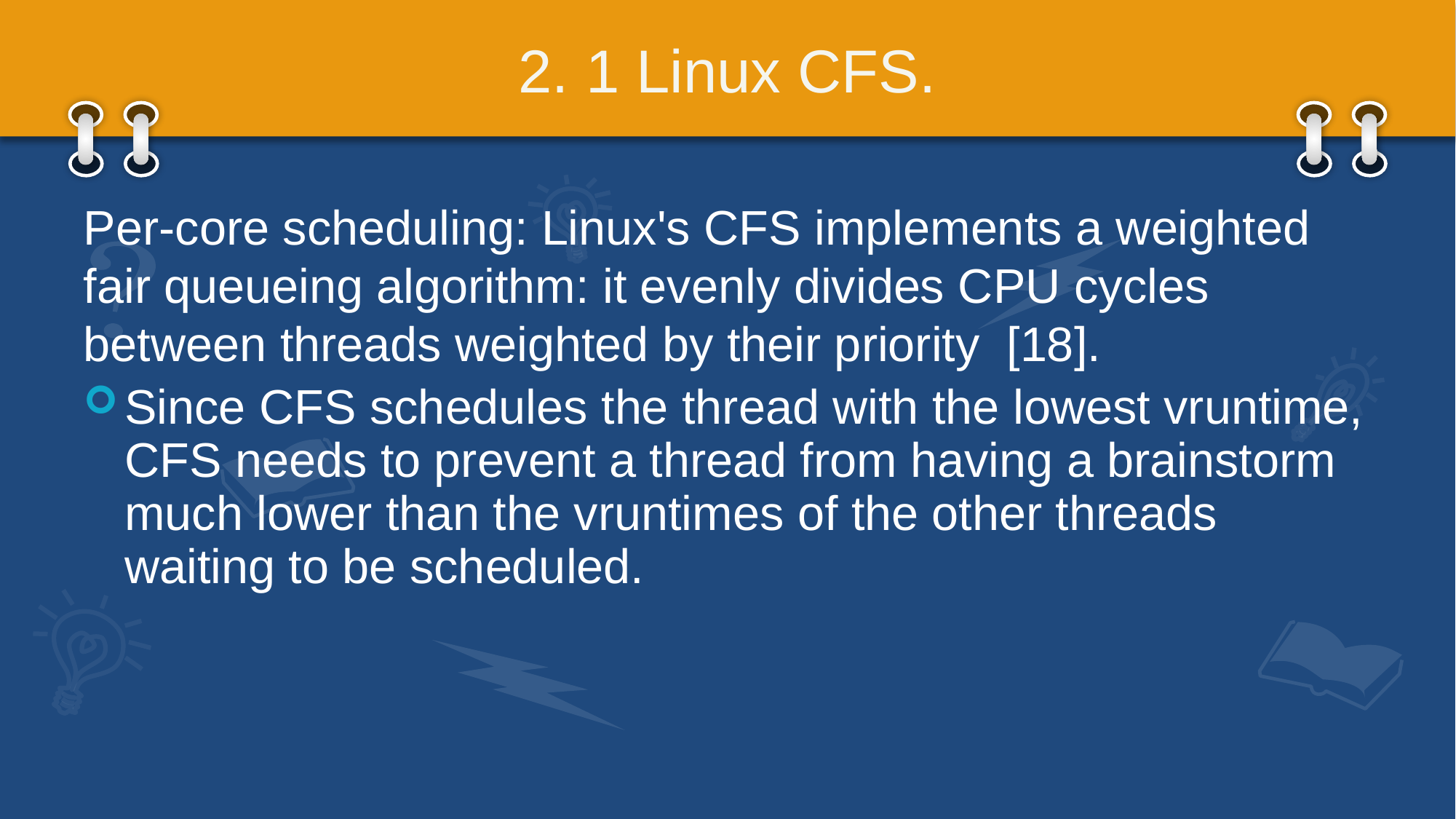

# 2. 1 Linux CFS.
Per-core scheduling: Linux's CFS implements a weighted fair queueing algorithm: it evenly divides CPU cycles between threads weighted by their priority  [18].
Since CFS schedules the thread with the lowest vruntime, CFS needs to prevent a thread from having a brainstorm much lower than the vruntimes of the other threads waiting to be scheduled.